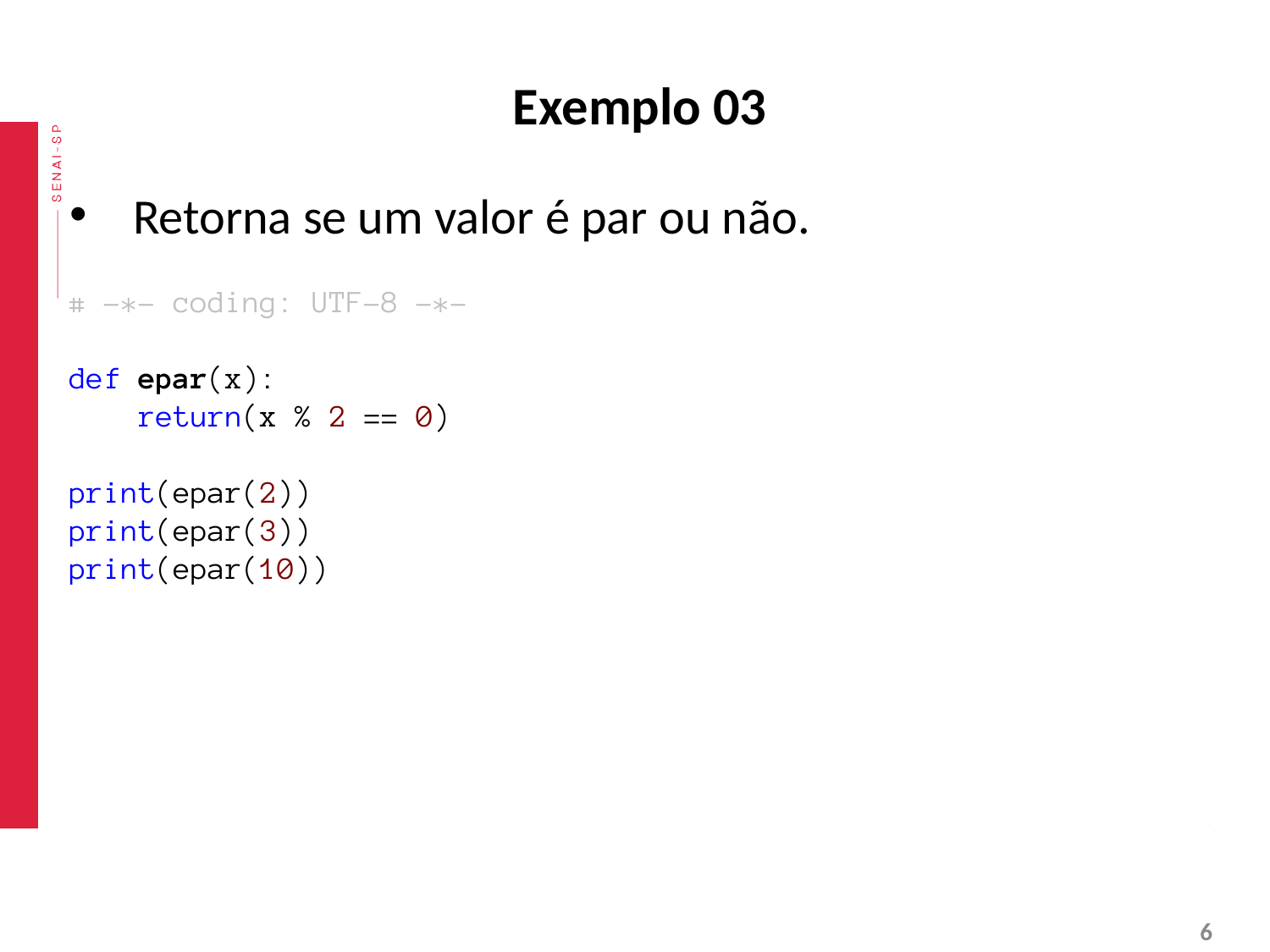

# Exemplo 03
Retorna se um valor é par ou não.

# -*- coding: UTF-8 -*-

def epar(x):
    return(x % 2 == 0)

print(epar(2))
print(epar(3))
print(epar(10))
6